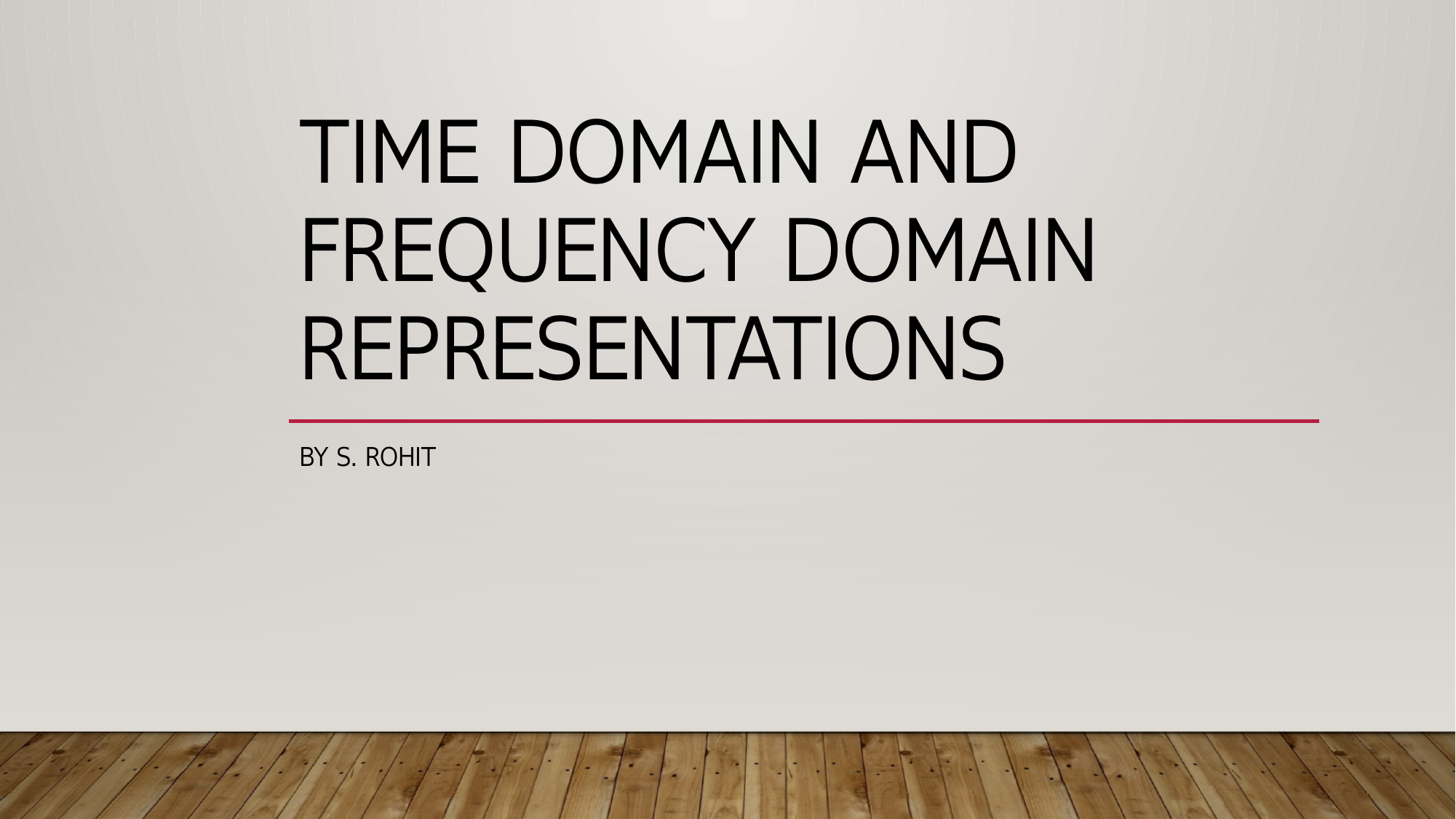

# Time domain and Frequency domain representations
By S. Rohit